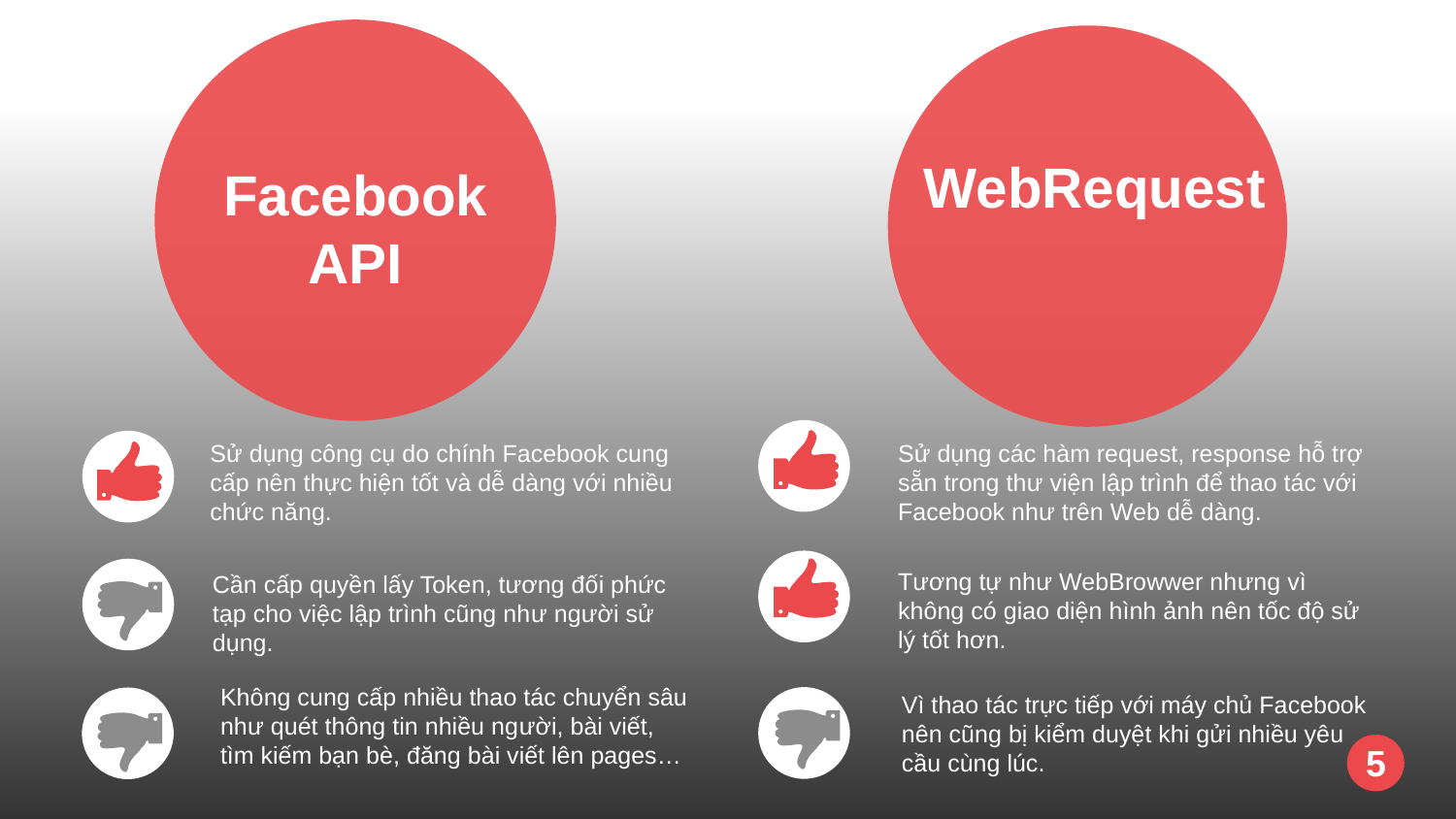

Facebook API
WebRequest

Sử dụng công cụ do chính Facebook cung cấp nên thực hiện tốt và dễ dàng với nhiều chức năng.
Sử dụng các hàm request, response hỗ trợ sẵn trong thư viện lập trình để thao tác với Facebook như trên Web dễ dàng.

Tương tự như WebBrowwer nhưng vì không có giao diện hình ảnh nên tốc độ sử lý tốt hơn.

Cần cấp quyền lấy Token, tương đối phức tạp cho việc lập trình cũng như người sử dụng.

Không cung cấp nhiều thao tác chuyển sâu như quét thông tin nhiều người, bài viết, tìm kiếm bạn bè, đăng bài viết lên pages…
Vì thao tác trực tiếp với máy chủ Facebook nên cũng bị kiểm duyệt khi gửi nhiều yêu cầu cùng lúc.

5